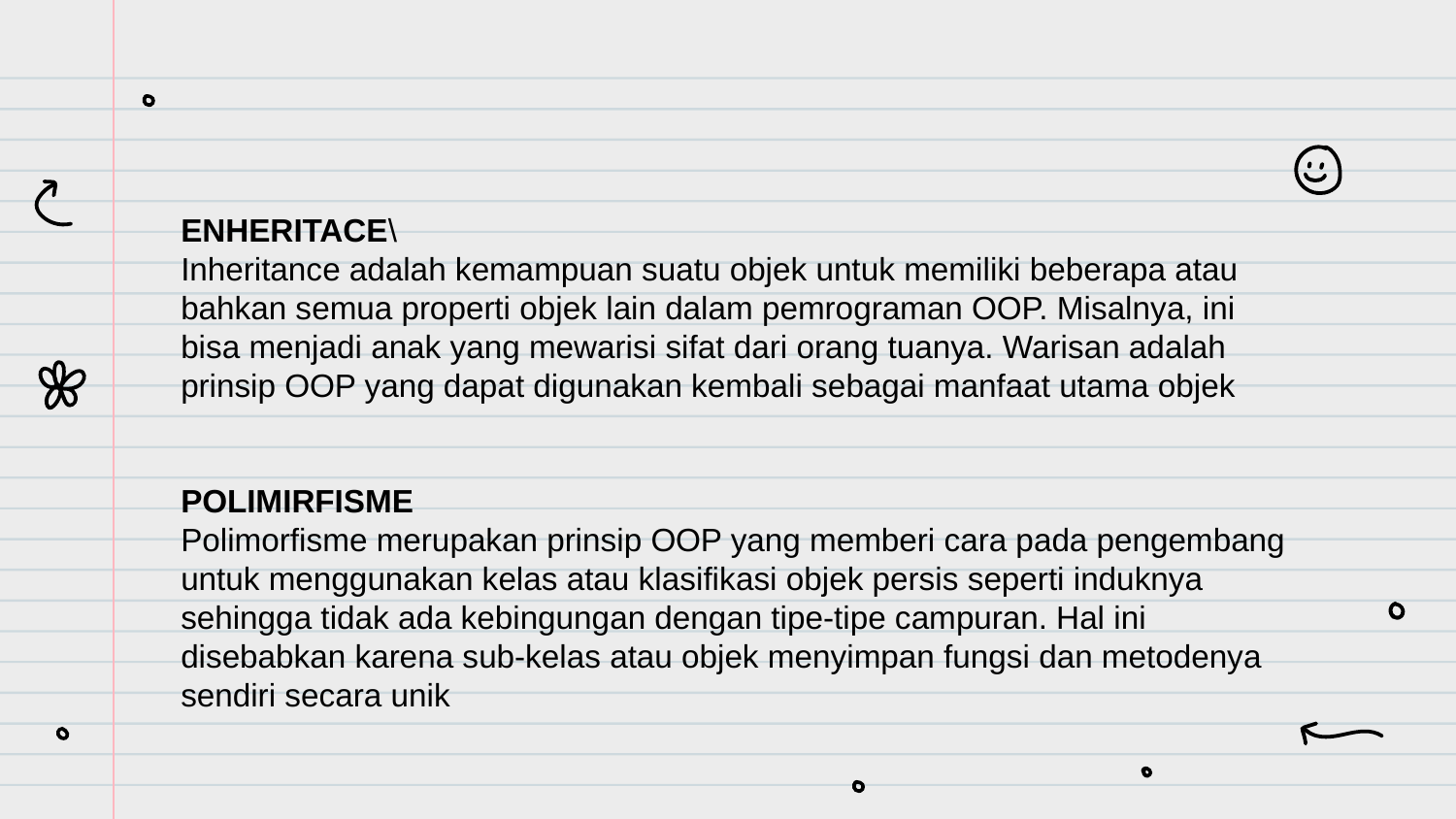

ENHERITACE\
Inheritance adalah kemampuan suatu objek untuk memiliki beberapa atau bahkan semua properti objek lain dalam pemrograman OOP. Misalnya, ini bisa menjadi anak yang mewarisi sifat dari orang tuanya. Warisan adalah prinsip OOP yang dapat digunakan kembali sebagai manfaat utama objek

POLIMIRFISME
Polimorfisme merupakan prinsip OOP yang memberi cara pada pengembang untuk menggunakan kelas atau klasifikasi objek persis seperti induknya sehingga tidak ada kebingungan dengan tipe-tipe campuran. Hal ini disebabkan karena sub-kelas atau objek menyimpan fungsi dan metodenya sendiri secara unik